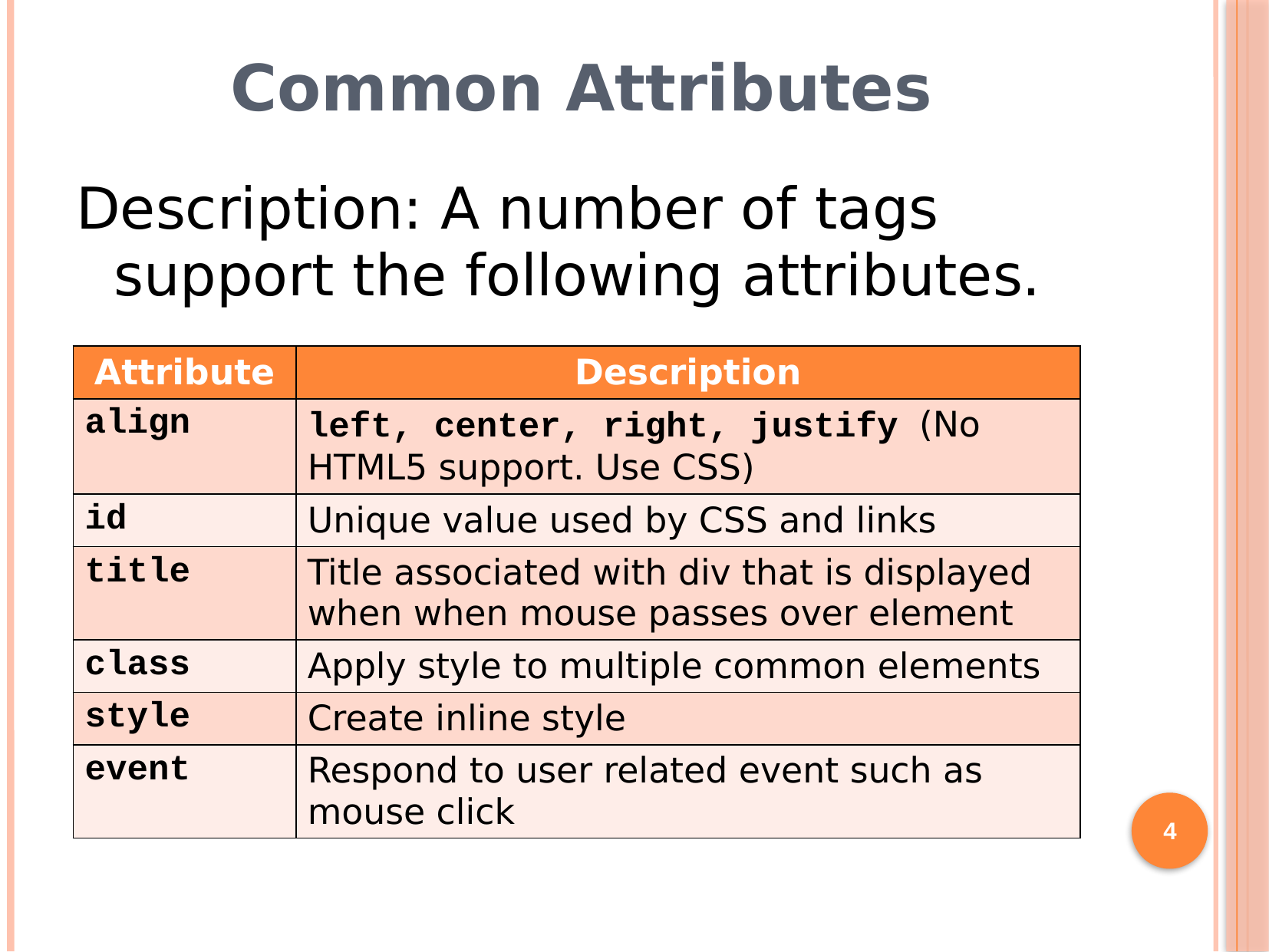

# Common Attributes
Description: A number of tags support the following attributes.
| Attribute | Description |
| --- | --- |
| align | left, center, right, justify (No HTML5 support. Use CSS) |
| id | Unique value used by CSS and links |
| title | Title associated with div that is displayed when when mouse passes over element |
| class | Apply style to multiple common elements |
| style | Create inline style |
| event | Respond to user related event such as mouse click |

4